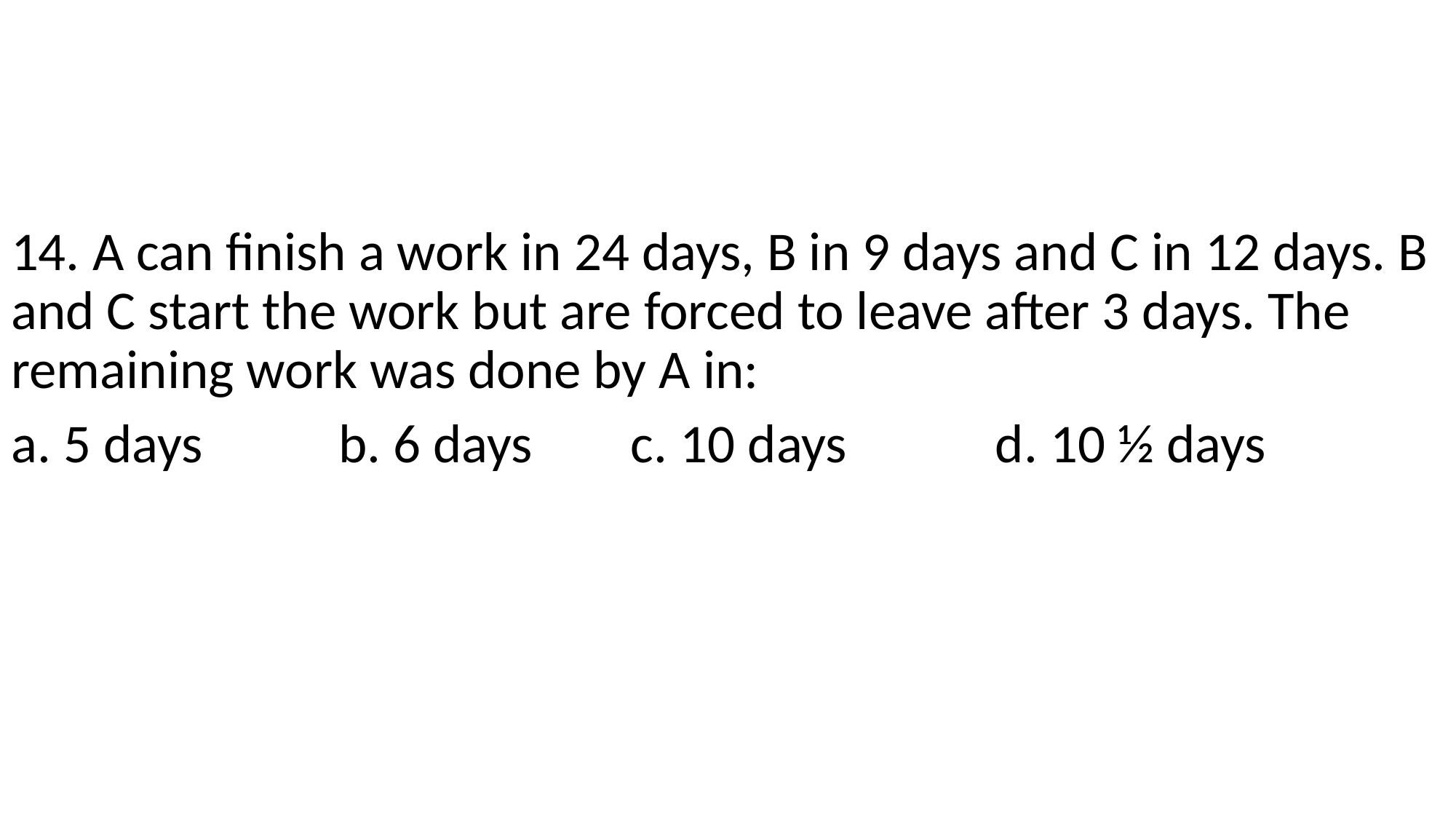

14. A can finish a work in 24 days, B in 9 days and C in 12 days. B and C start the work but are forced to leave after 3 days. The remaining work was done by A in:
a. 5 days		b. 6 days	      c. 10 days            d. 10 ½ days